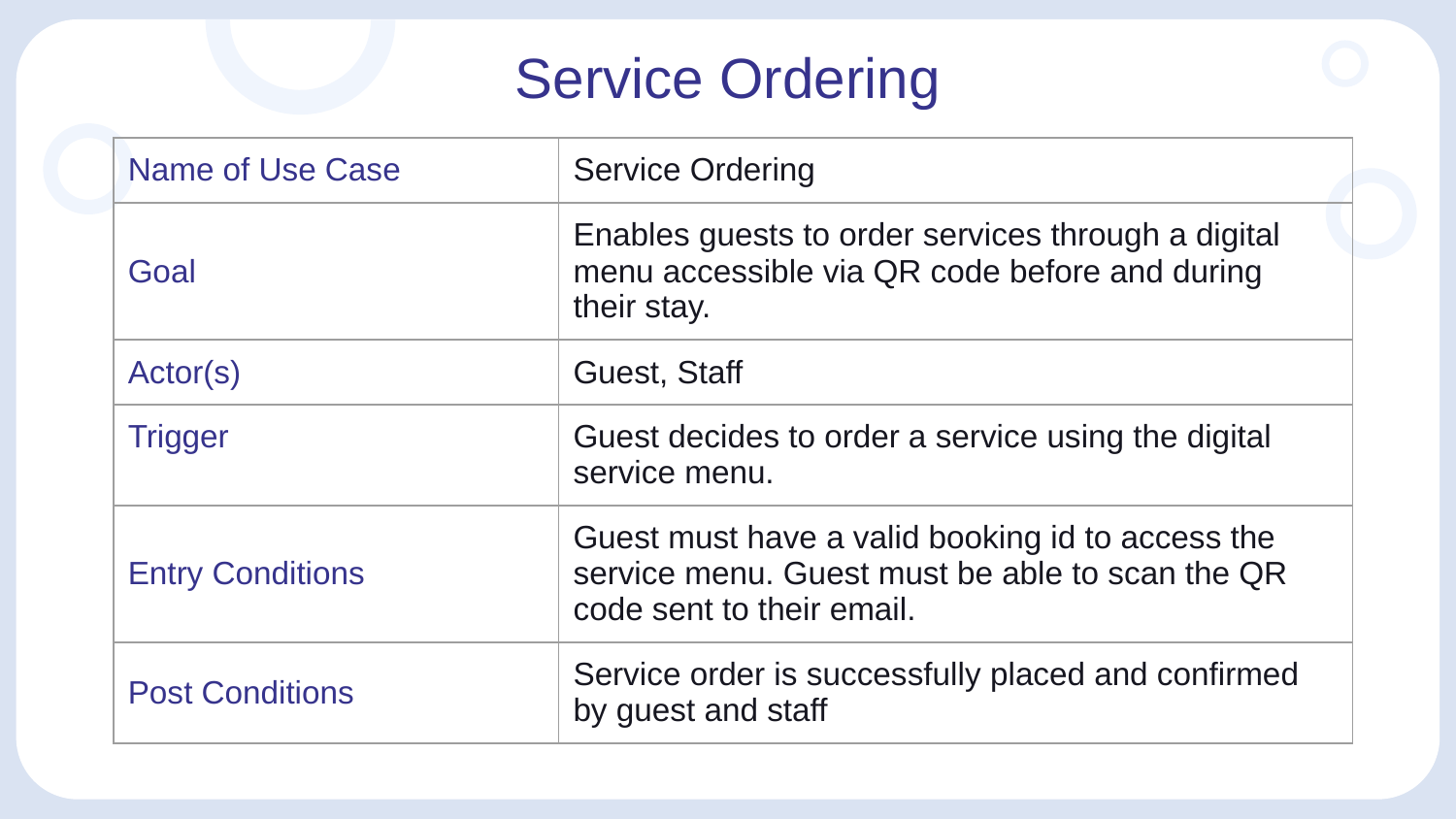

Service Ordering
| Name of Use Case | Service Ordering |
| --- | --- |
| Goal | Enables guests to order services through a digital menu accessible via QR code before and during their stay. |
| Actor(s) | Guest, Staff |
| Trigger | Guest decides to order a service using the digital service menu. |
| Entry Conditions | Guest must have a valid booking id to access the service menu. Guest must be able to scan the QR code sent to their email. |
| Post Conditions | Service order is successfully placed and confirmed by guest and staff |